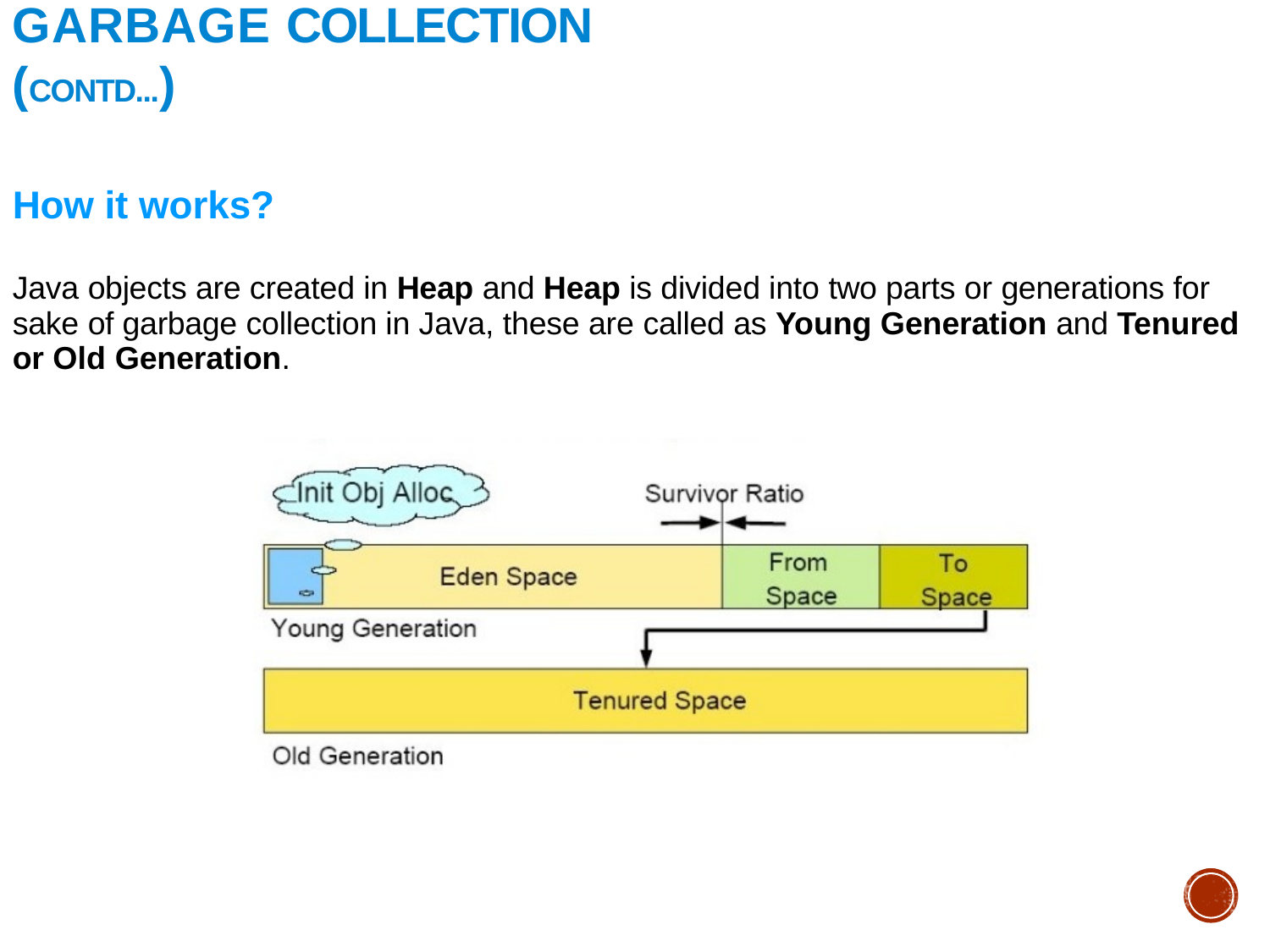

# Garbage Collection (Contd...)
How it works?

Java objects are created in Heap and Heap is divided into two parts or generations for  sake of garbage collection in Java, these are called as Young Generation and Tenured  or Old Generation.